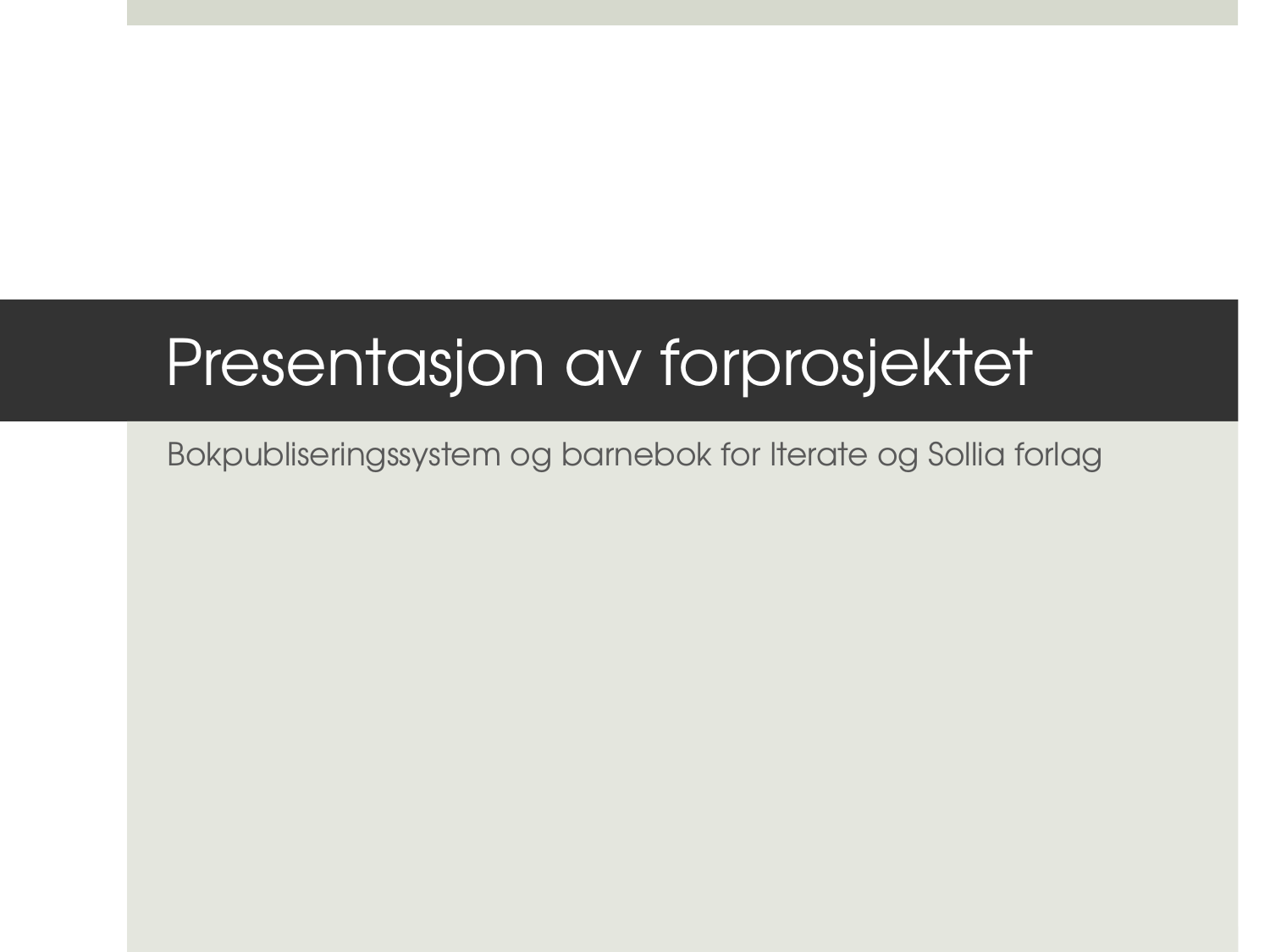

# Presentasjon av forprosjektet
Bokpubliseringssystem og barnebok for Iterate og Sollia forlag